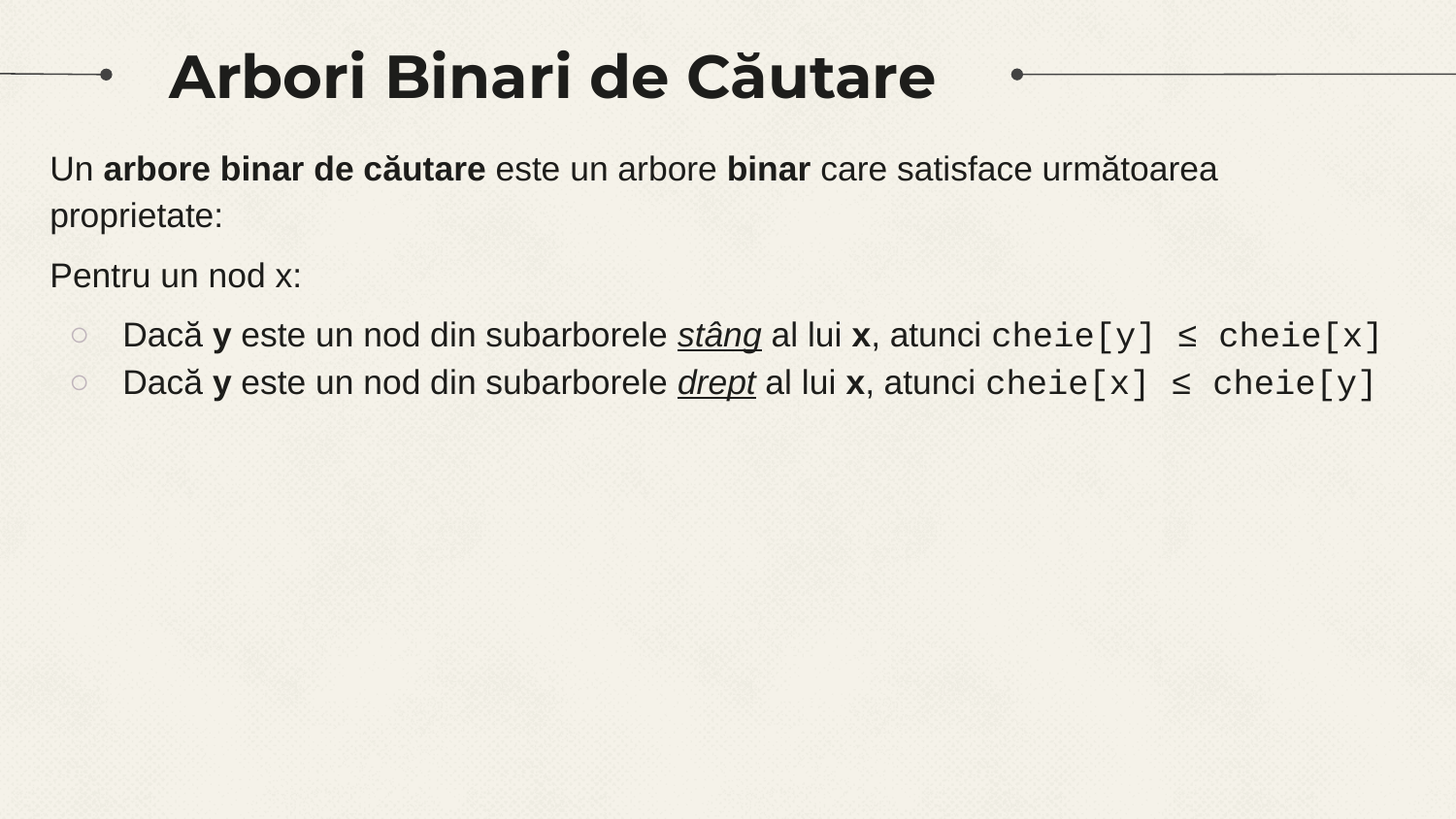

# Arbori Binari de Căutare
Un arbore binar de căutare este un arbore binar care satisface următoarea proprietate:
Pentru un nod x:
Dacă y este un nod din subarborele stâng al lui x, atunci cheie[y] ≤ cheie[x]
Dacă y este un nod din subarborele drept al lui x, atunci cheie[x] ≤ cheie[y]